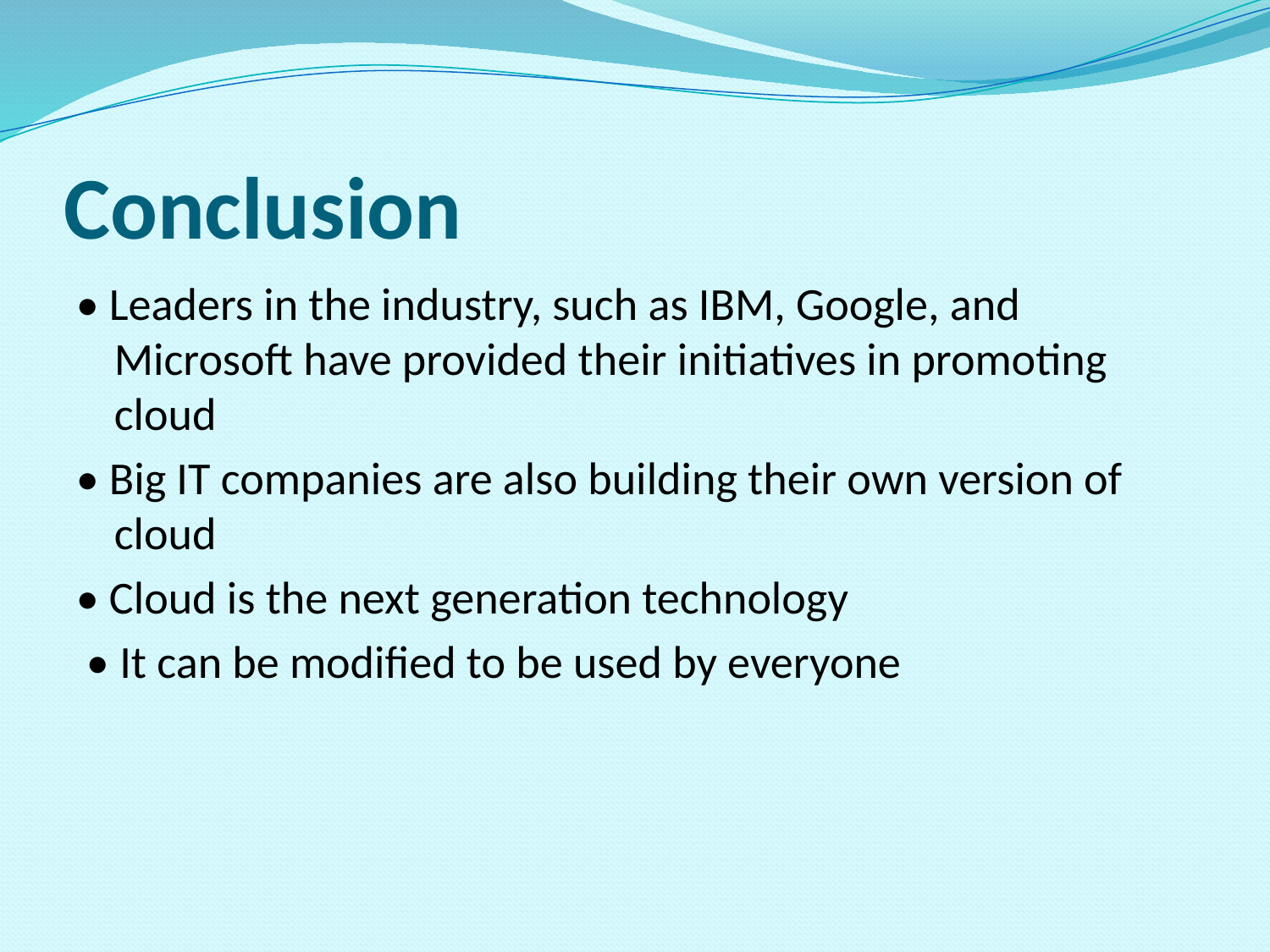

# Conclusion
• Leaders in the industry, such as IBM, Google, and Microsoft have provided their initiatives in promoting cloud
• Big IT companies are also building their own version of cloud
• Cloud is the next generation technology
 • It can be modified to be used by everyone